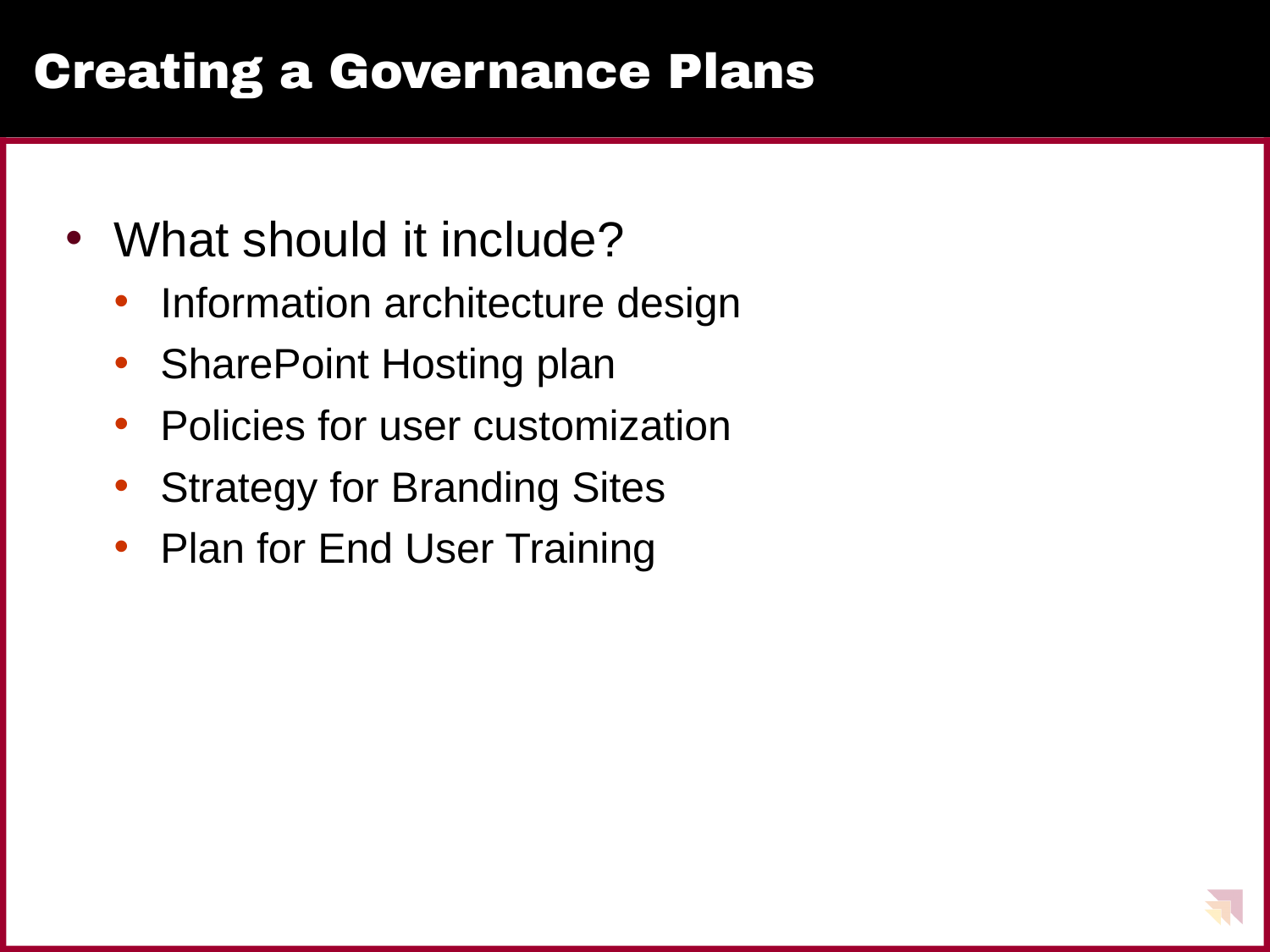

# Creating a Governance Plans
What should it include?
Information architecture design
SharePoint Hosting plan
Policies for user customization
Strategy for Branding Sites
Plan for End User Training